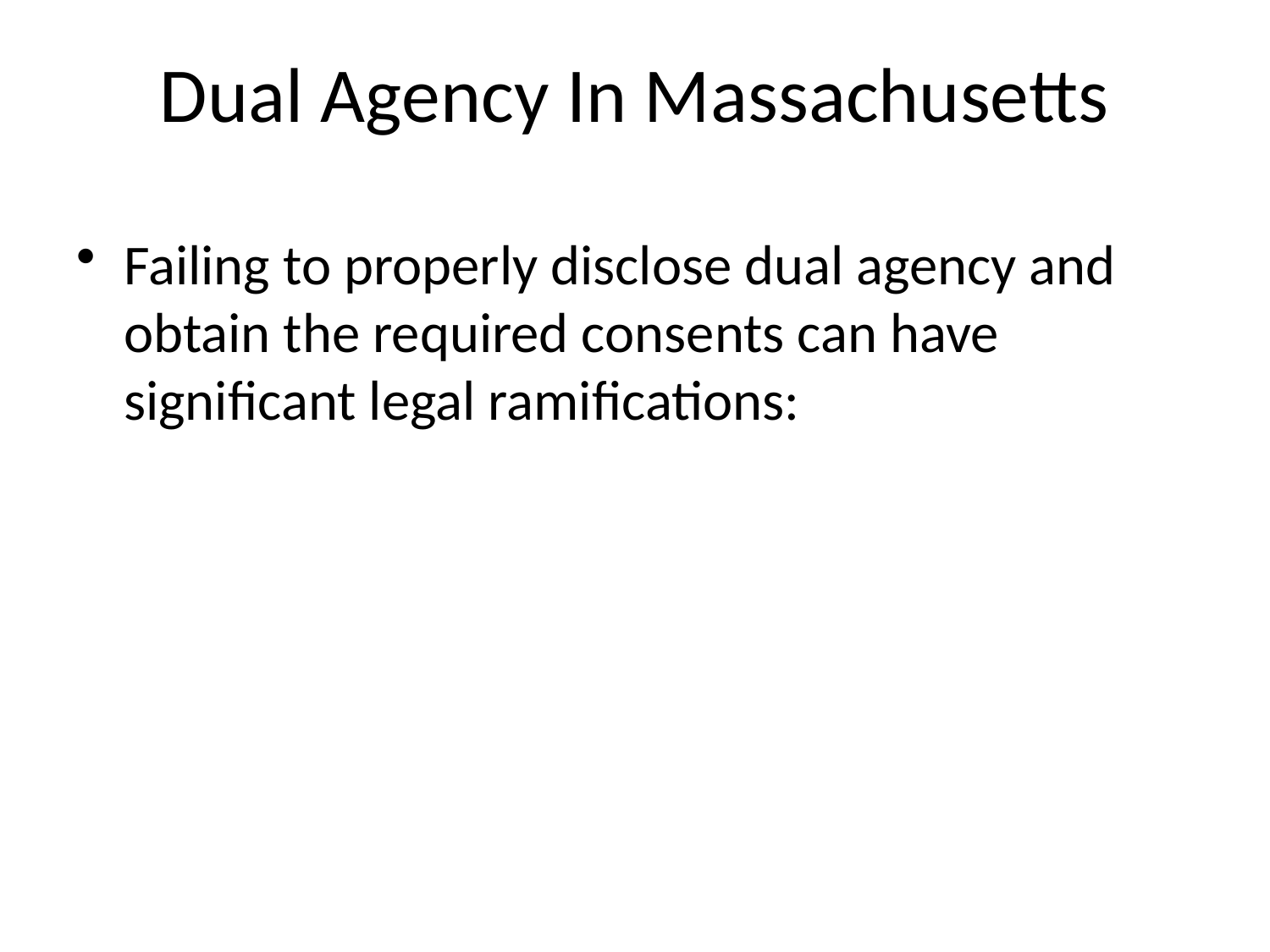

# Dual Agency In Massachusetts

Failing to properly disclose dual agency and obtain the required consents can have significant legal ramifications: